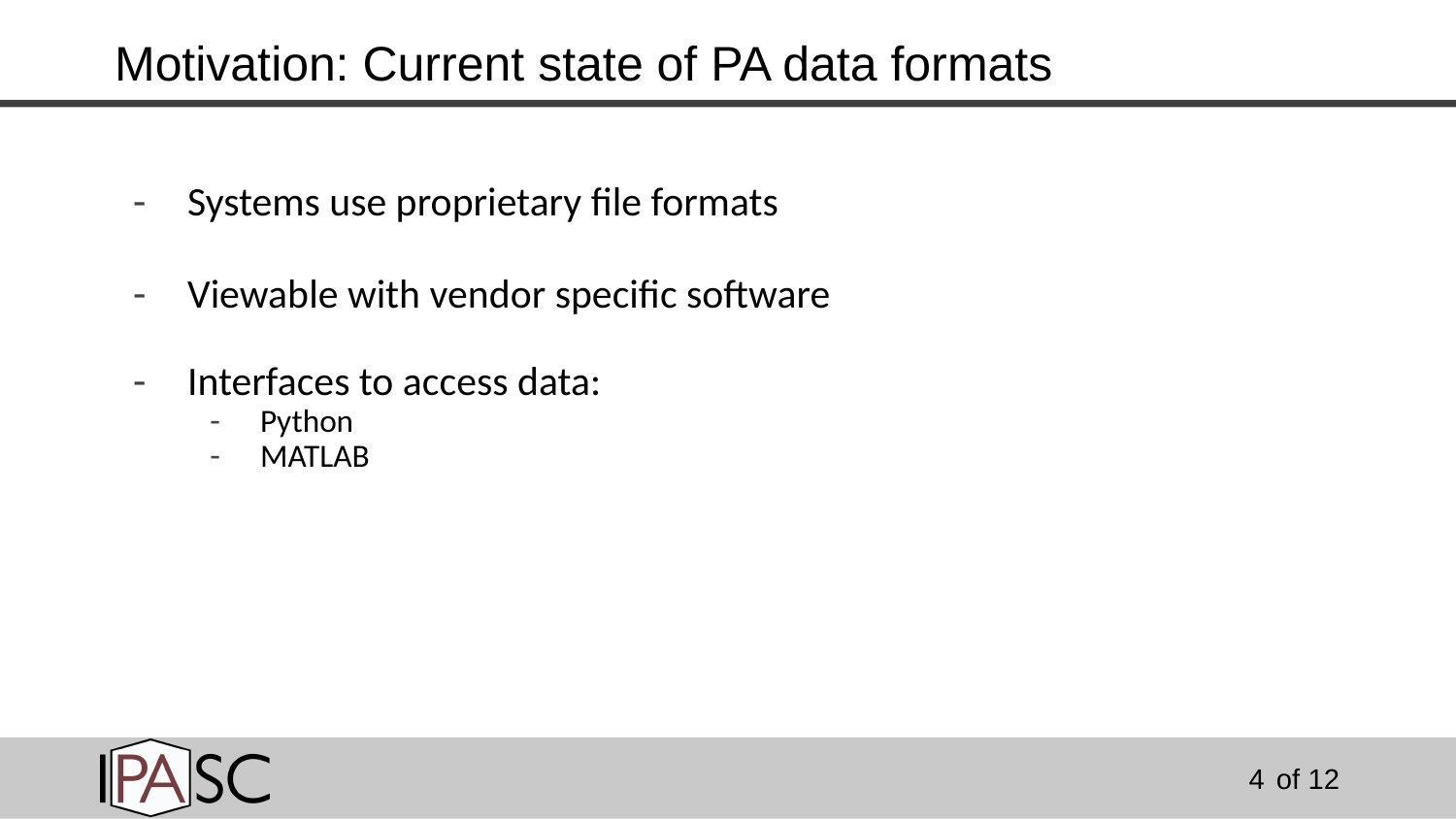

# Motivation: Current state of PA data formats
Systems use proprietary file formats
Viewable with vendor specific software
Interfaces to access data:
Python
MATLAB
4
of 12